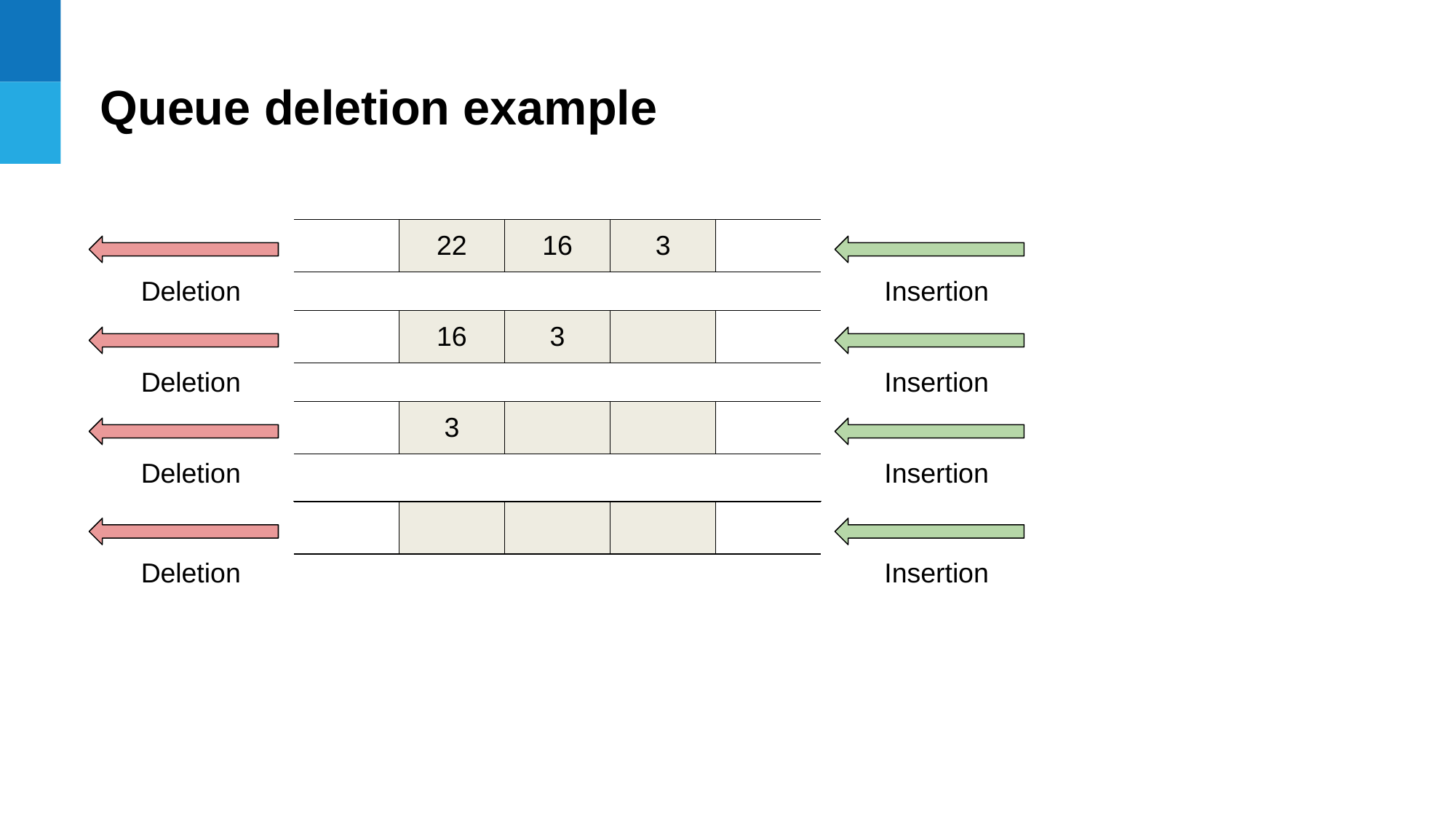

Queue deletion example
|  | 22 | 16 | 3 |  |
| --- | --- | --- | --- | --- |

Deletion
Insertion
|  | 16 | 3 |  |  |
| --- | --- | --- | --- | --- |

Deletion
Insertion
|  | 3 |  |  |  |
| --- | --- | --- | --- | --- |

Deletion
Insertion
|  |  |  |  |  |
| --- | --- | --- | --- | --- |

Deletion
Insertion